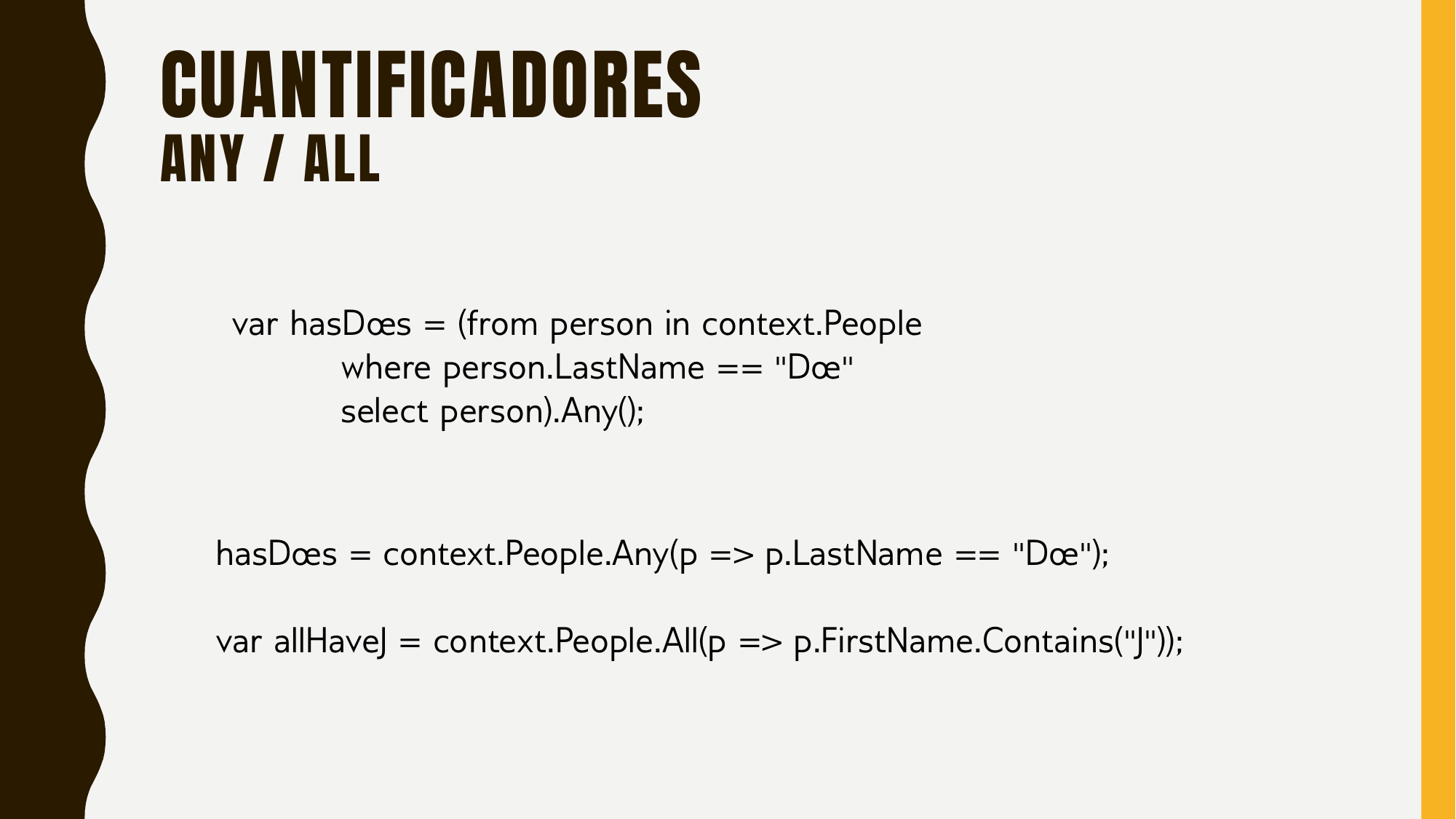

# Cuantificadores any / all
var hasDoes = (from person in context.People 	where person.LastName == "Doe"
	select person).Any();
hasDoes = context.People.Any(p => p.LastName == "Doe");

var allHaveJ = context.People.All(p => p.FirstName.Contains("J"));